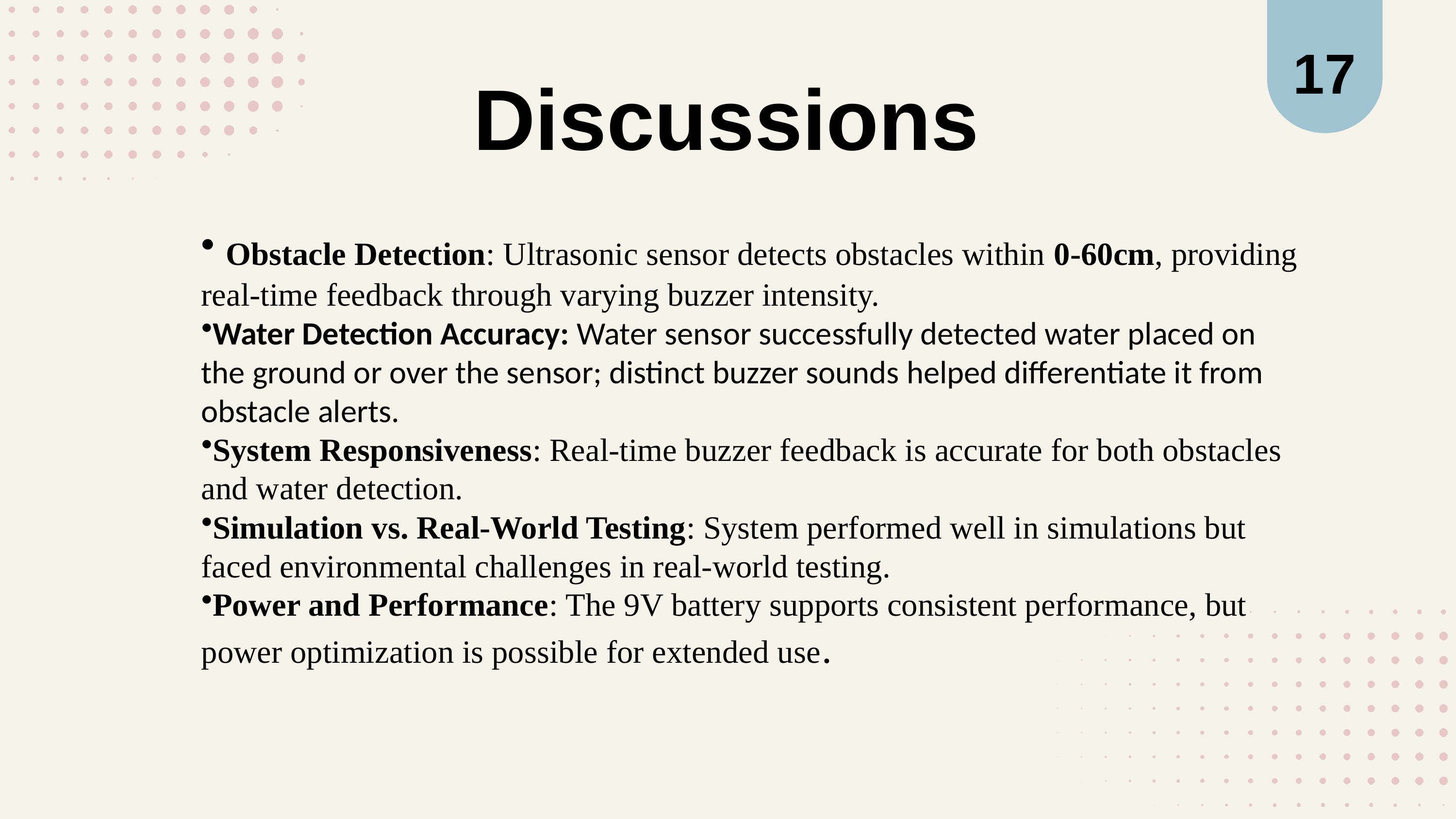

17

Discussions
 Obstacle Detection: Ultrasonic sensor detects obstacles within 0-60cm, providing real-time feedback through varying buzzer intensity.
Water Detection Accuracy: Water sensor successfully detected water placed on the ground or over the sensor; distinct buzzer sounds helped differentiate it from obstacle alerts.
System Responsiveness: Real-time buzzer feedback is accurate for both obstacles and water detection.
Simulation vs. Real-World Testing: System performed well in simulations but faced environmental challenges in real-world testing.
Power and Performance: The 9V battery supports consistent performance, but power optimization is possible for extended use.